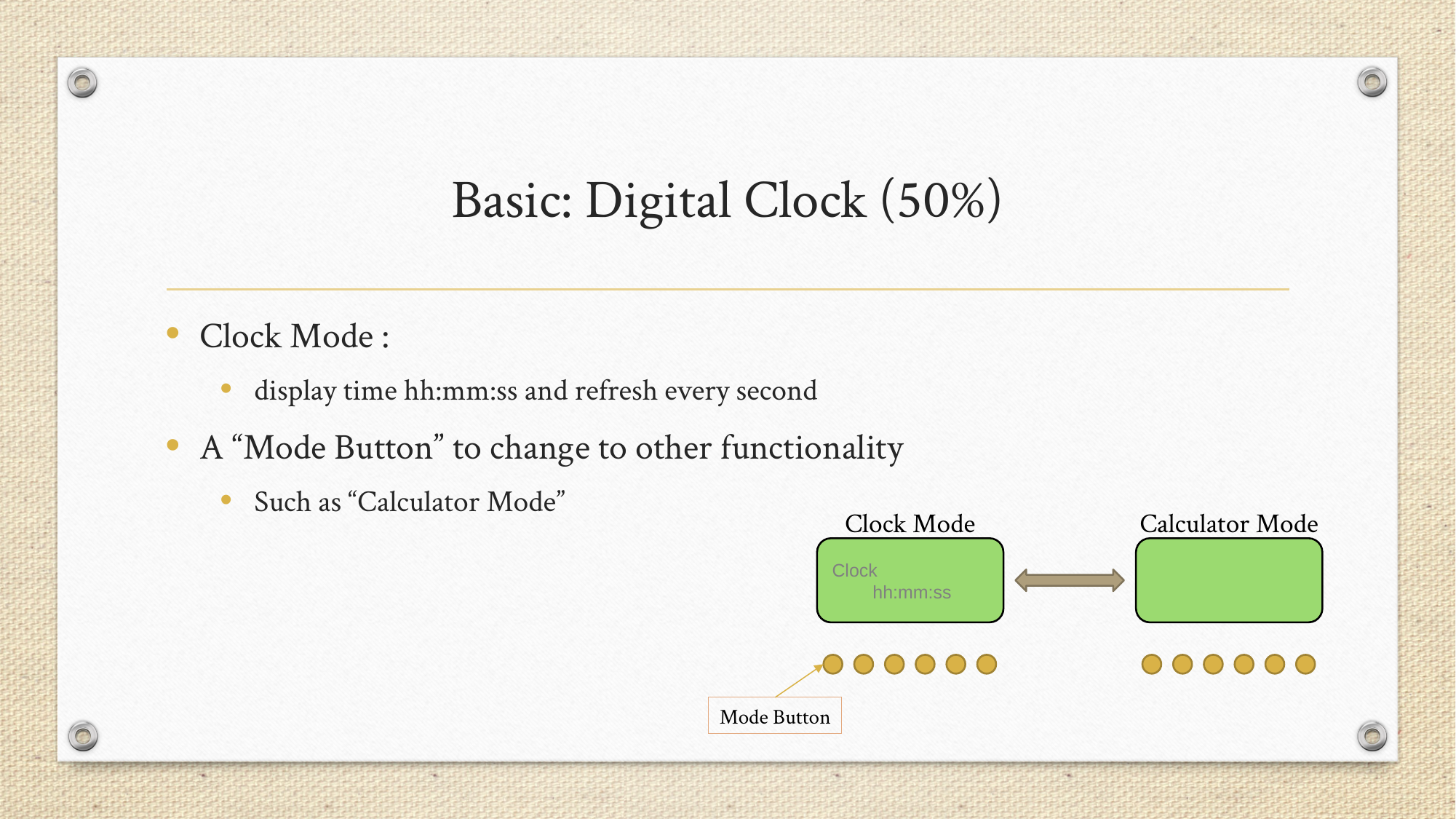

# Basic: Digital Clock (50%)
Clock Mode :
display time hh:mm:ss and refresh every second
A “Mode Button” to change to other functionality
Such as “Calculator Mode”

Clock Mode
Clock
        hh:mm:ss

Mode Button
Calculator Mode